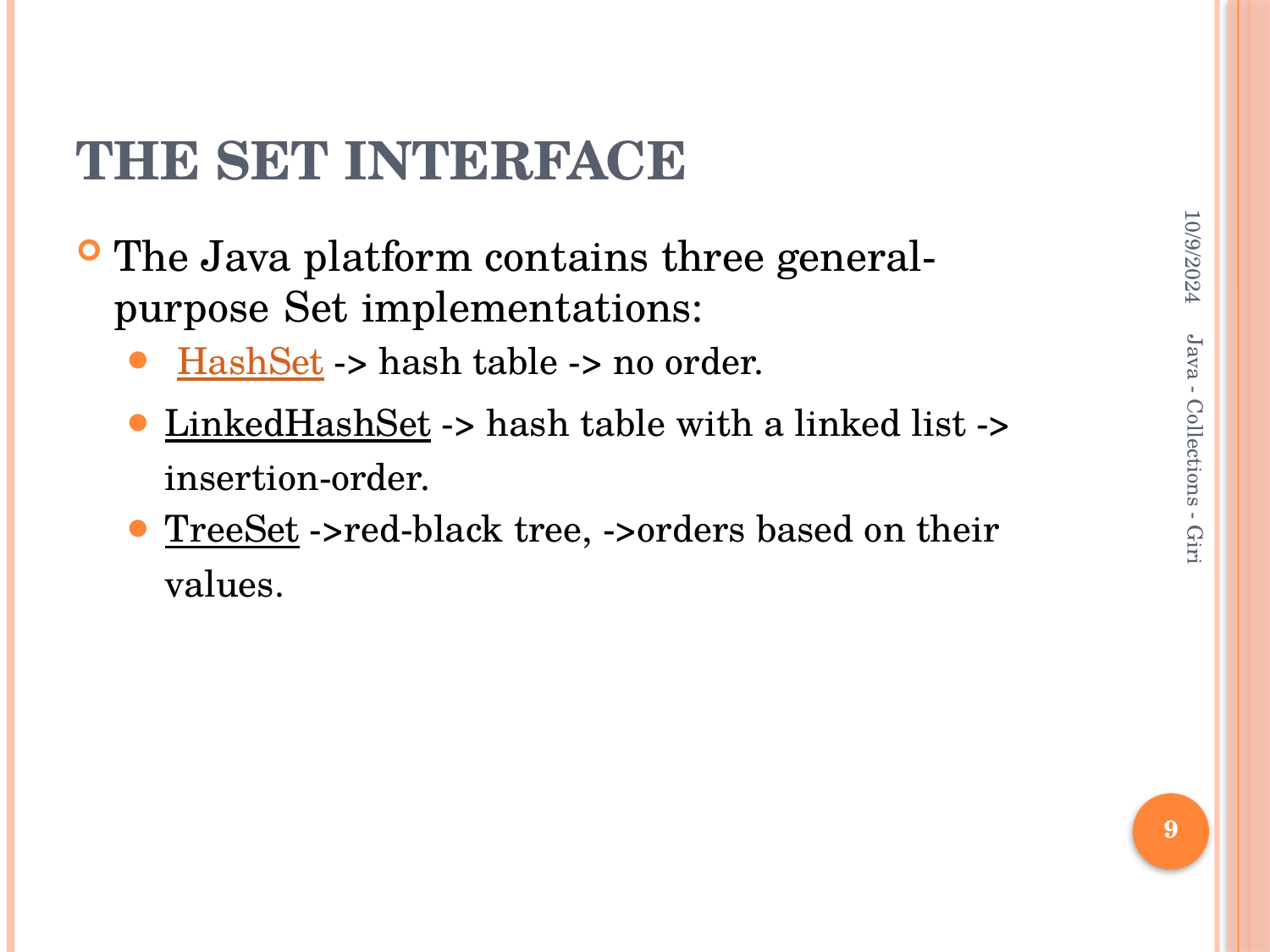

# The Set Interface
10/9/2024
The Java platform contains three general-purpose Set implementations:
 HashSet -> hash table -> no order.
LinkedHashSet -> hash table with a linked list -> insertion-order.
TreeSet ->red-black tree, ->orders based on their values.

Java - Collections - Giri
9